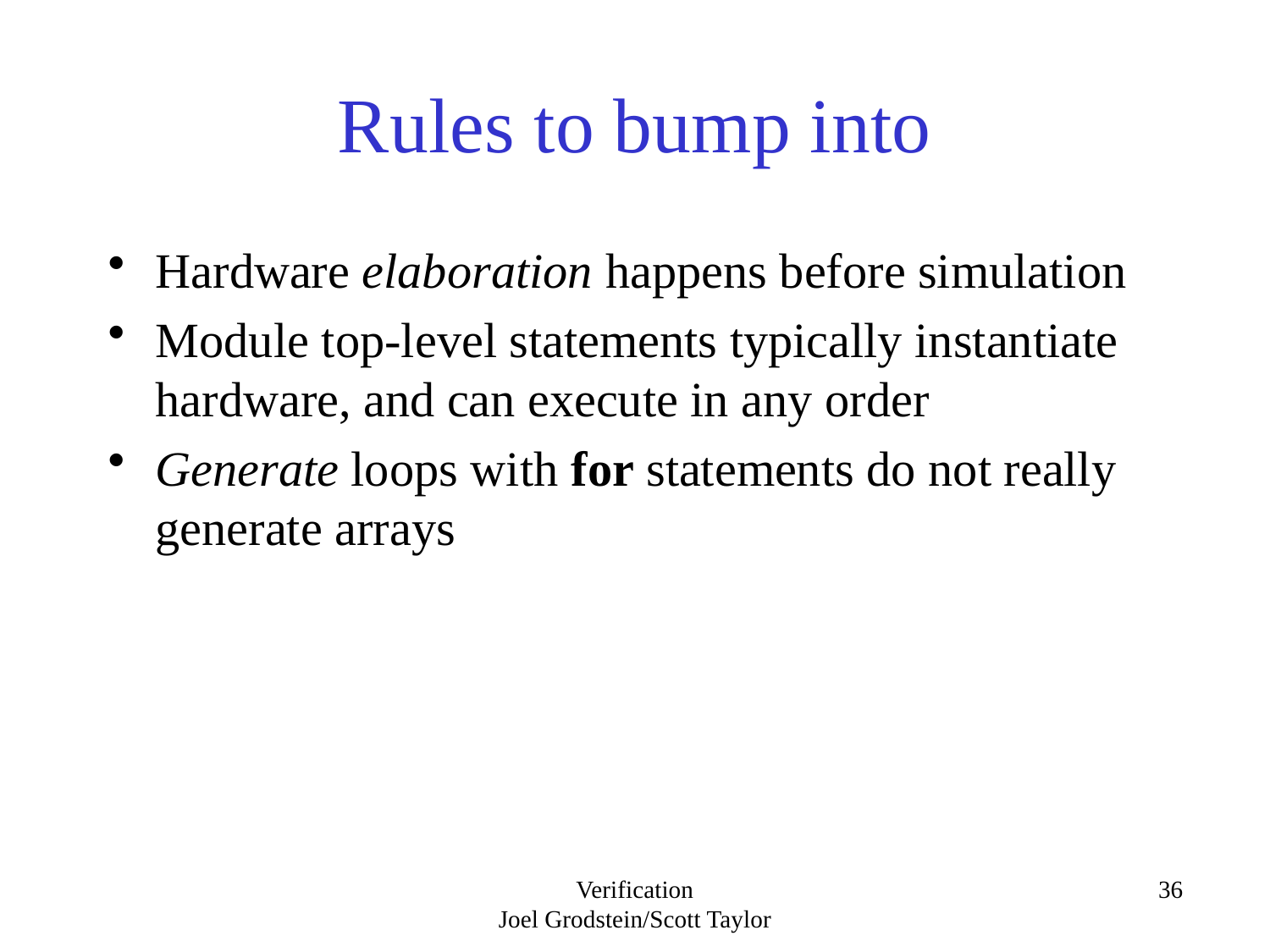

# Rules to bump into
Hardware elaboration happens before simulation
Module top-level statements typically instantiate hardware, and can execute in any order
Generate loops with for statements do not really generate arrays
Verification
Joel Grodstein/Scott Taylor